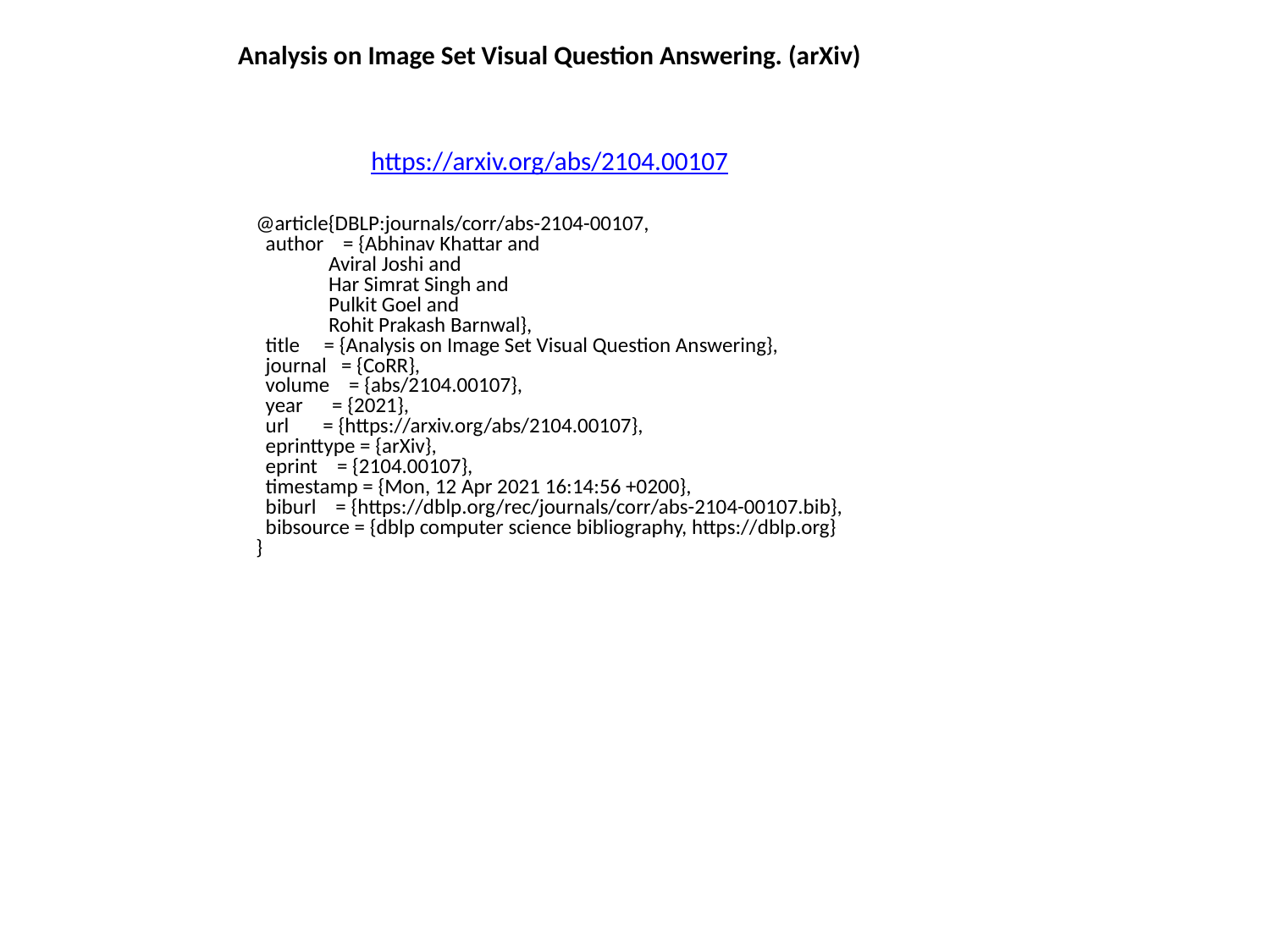

Analysis on Image Set Visual Question Answering. (arXiv)

https://arxiv.org/abs/2104.00107

@article{DBLP:journals/corr/abs-2104-00107,
  author    = {Abhinav Khattar and
               Aviral Joshi and
               Har Simrat Singh and
               Pulkit Goel and
               Rohit Prakash Barnwal},
  title     = {Analysis on Image Set Visual Question Answering},
  journal   = {CoRR},
  volume    = {abs/2104.00107},
  year      = {2021},
  url       = {https://arxiv.org/abs/2104.00107},
  eprinttype = {arXiv},
  eprint    = {2104.00107},
  timestamp = {Mon, 12 Apr 2021 16:14:56 +0200},
  biburl    = {https://dblp.org/rec/journals/corr/abs-2104-00107.bib},
  bibsource = {dblp computer science bibliography, https://dblp.org}
}